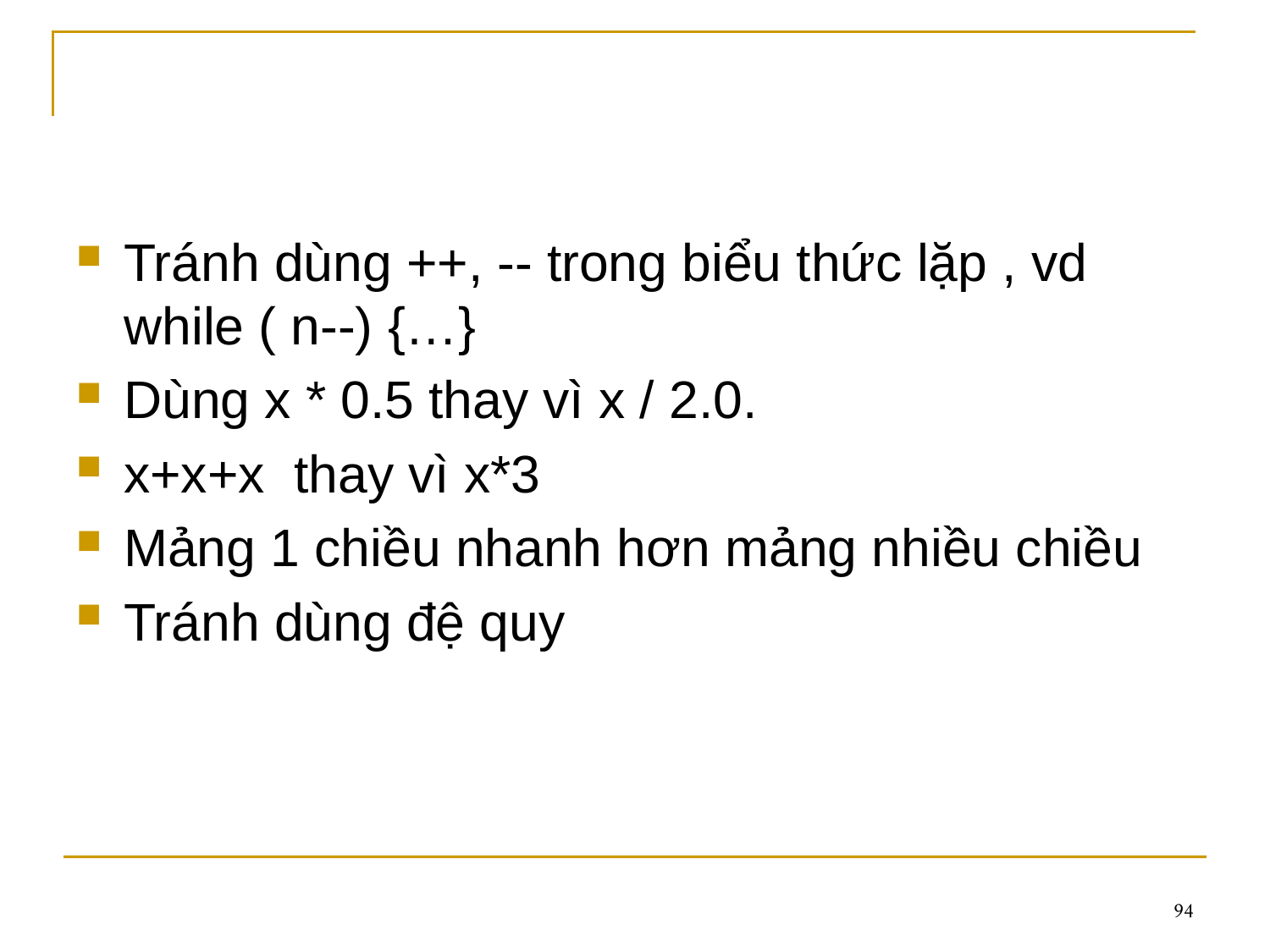

#
Tránh dùng ++, -- trong biểu thức lặp , vd while ( n--) {…}
Dùng x * 0.5 thay vì x / 2.0.
x+x+x  thay vì x*3
Mảng 1 chiều nhanh hơn mảng nhiều chiều
Tránh dùng đệ quy

94